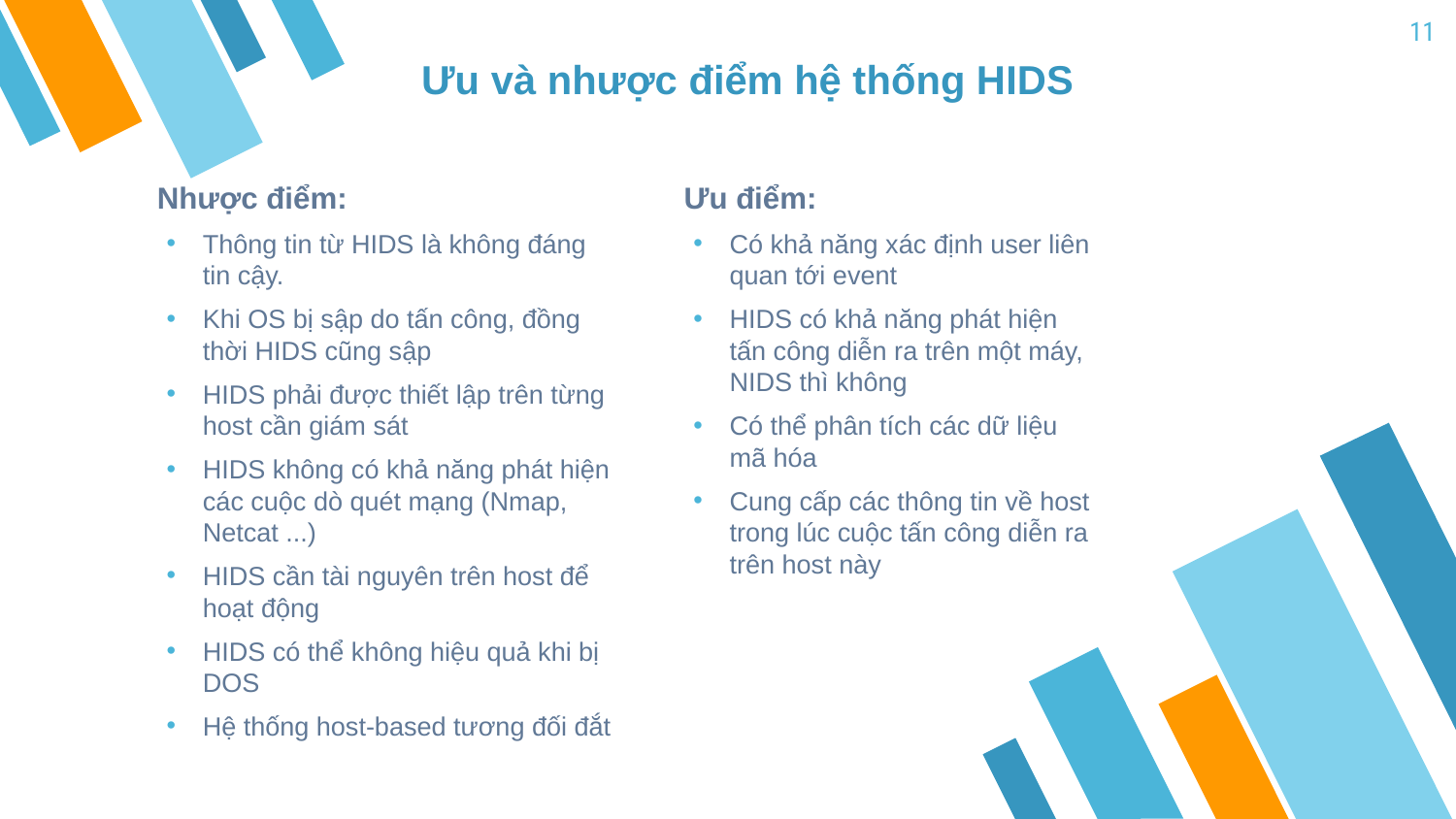

11
# Ưu và nhược điểm hệ thống HIDS
Nhược điểm:
Thông tin từ HIDS là không đáng tin cậy.
Khi OS bị sập do tấn công, đồng thời HIDS cũng sập
HIDS phải được thiết lập trên từng host cần giám sát
HIDS không có khả năng phát hiện các cuộc dò quét mạng (Nmap, Netcat ...)
HIDS cần tài nguyên trên host để hoạt động
HIDS có thể không hiệu quả khi bị DOS
Hệ thống host-based tương đối đắt
Ưu điểm:
Có khả năng xác định user liên quan tới event
HIDS có khả năng phát hiện tấn công diễn ra trên một máy, NIDS thì không
Có thể phân tích các dữ liệu mã hóa
Cung cấp các thông tin về host trong lúc cuộc tấn công diễn ra trên host này